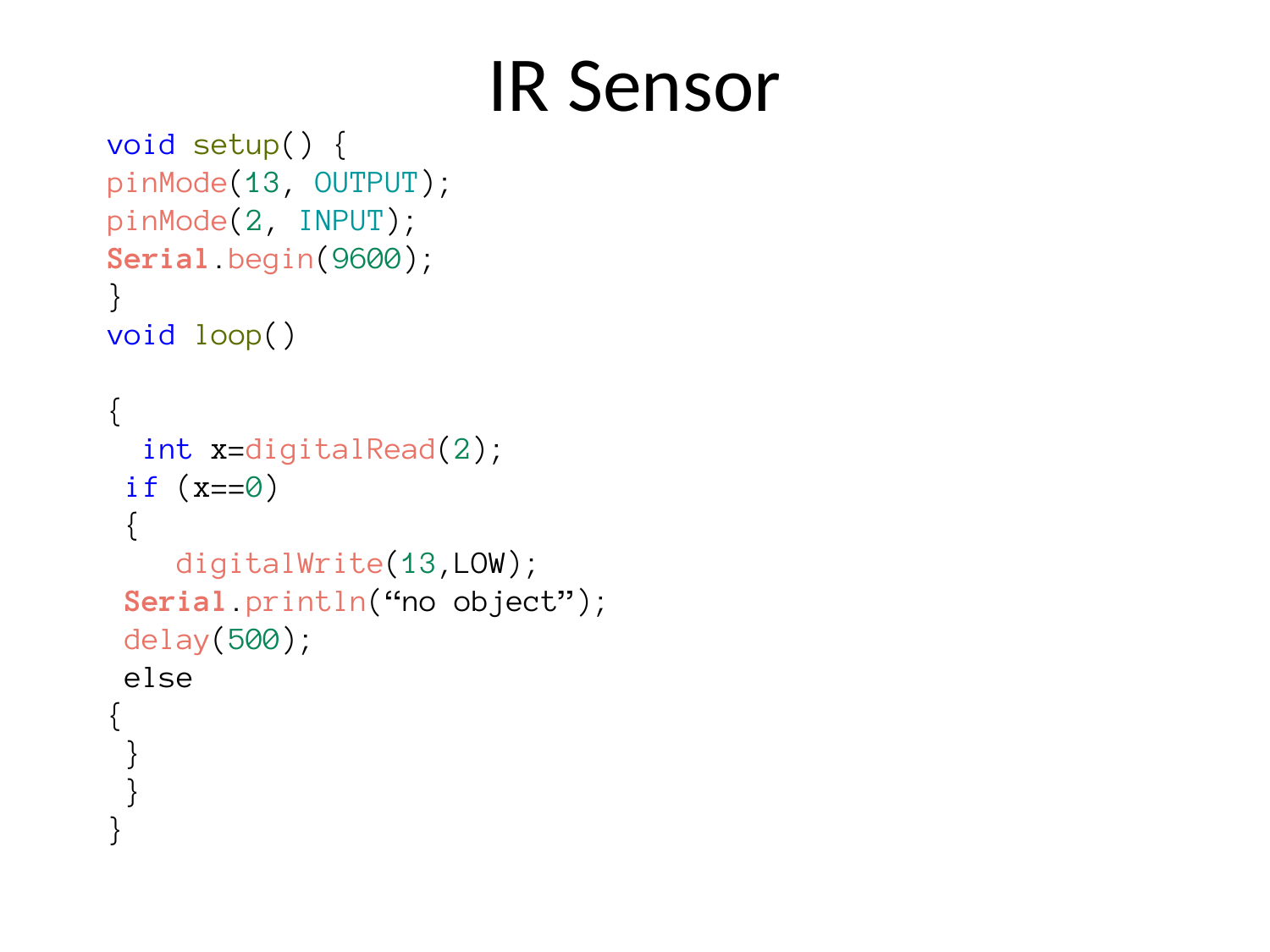

# IR Sensor
void setup() {
pinMode(13, OUTPUT);
pinMode(2, INPUT);
Serial.begin(9600);
}
void loop()
{
  int x=digitalRead(2);
 if (x==0)
 {
    digitalWrite(13,LOW);
 Serial.println(“no object”);
 delay(500);
 else
{
 }
 }
}